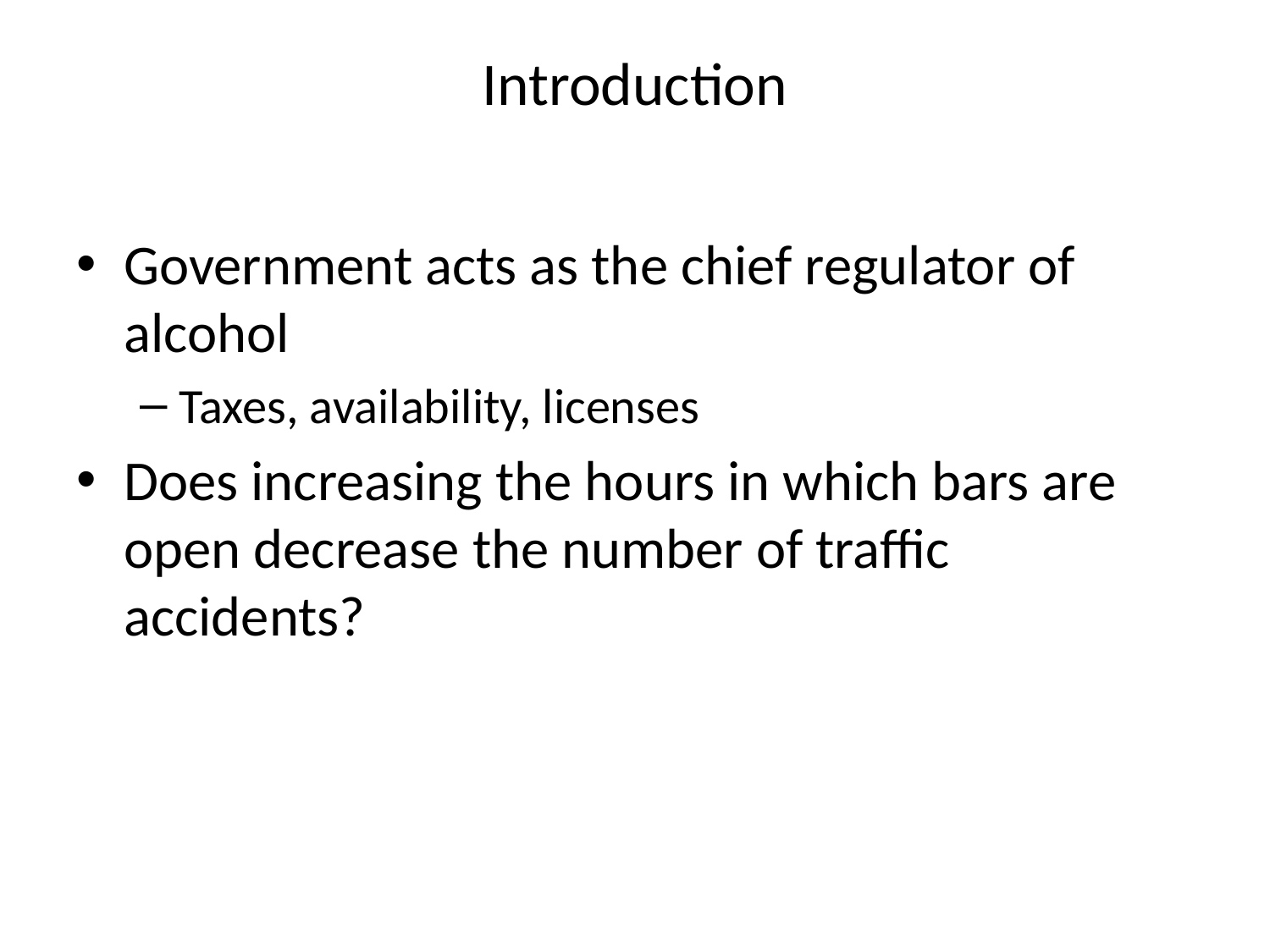

# Introduction
Government acts as the chief regulator of alcohol
Taxes, availability, licenses
Does increasing the hours in which bars are open decrease the number of traffic accidents?